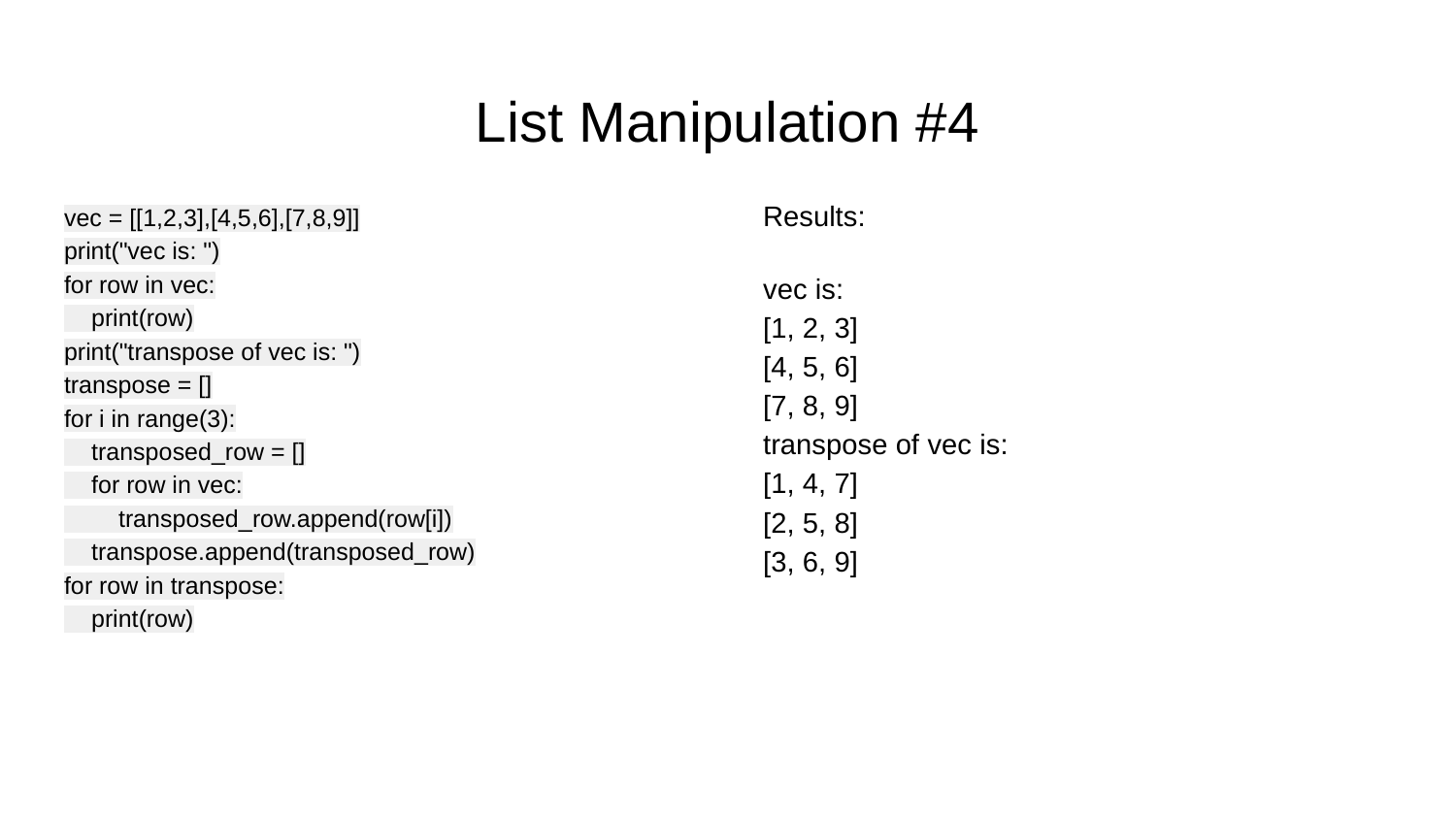

# List Manipulation #4

vec = [[1,2,3],[4,5,6],[7,8,9]]
print("vec is: ")
for row in vec:
    print(row)
print("transpose of vec is: ")
transpose = []
for i in range(3):
    transposed_row = []
    for row in vec:
        transposed_row.append(row[i])
    transpose.append(transposed_row)
for row in transpose:
    print(row)

Results:

vec is:
[1, 2, 3]
[4, 5, 6]
[7, 8, 9]
transpose of vec is:
[1, 4, 7]
[2, 5, 8]
[3, 6, 9]